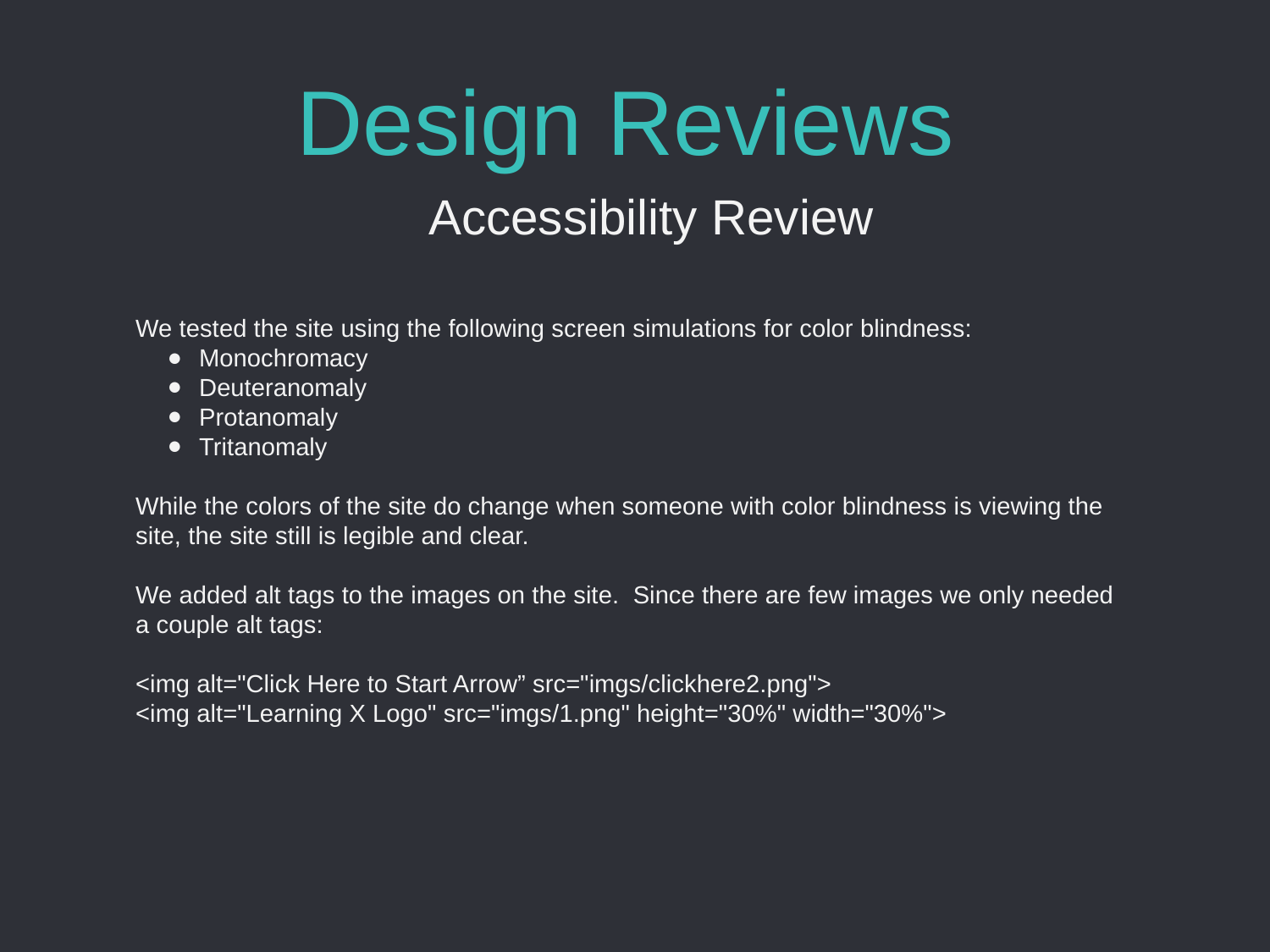

# Design Reviews
Accessibility Review
We tested the site using the following screen simulations for color blindness:
Monochromacy
Deuteranomaly
Protanomaly
Tritanomaly

While the colors of the site do change when someone with color blindness is viewing the site, the site still is legible and clear.

We added alt tags to the images on the site.  Since there are few images we only needed a couple alt tags:
<img alt="Click Here to Start Arrow” src="imgs/clickhere2.png">
<img alt="Learning X Logo" src="imgs/1.png" height="30%" width="30%">